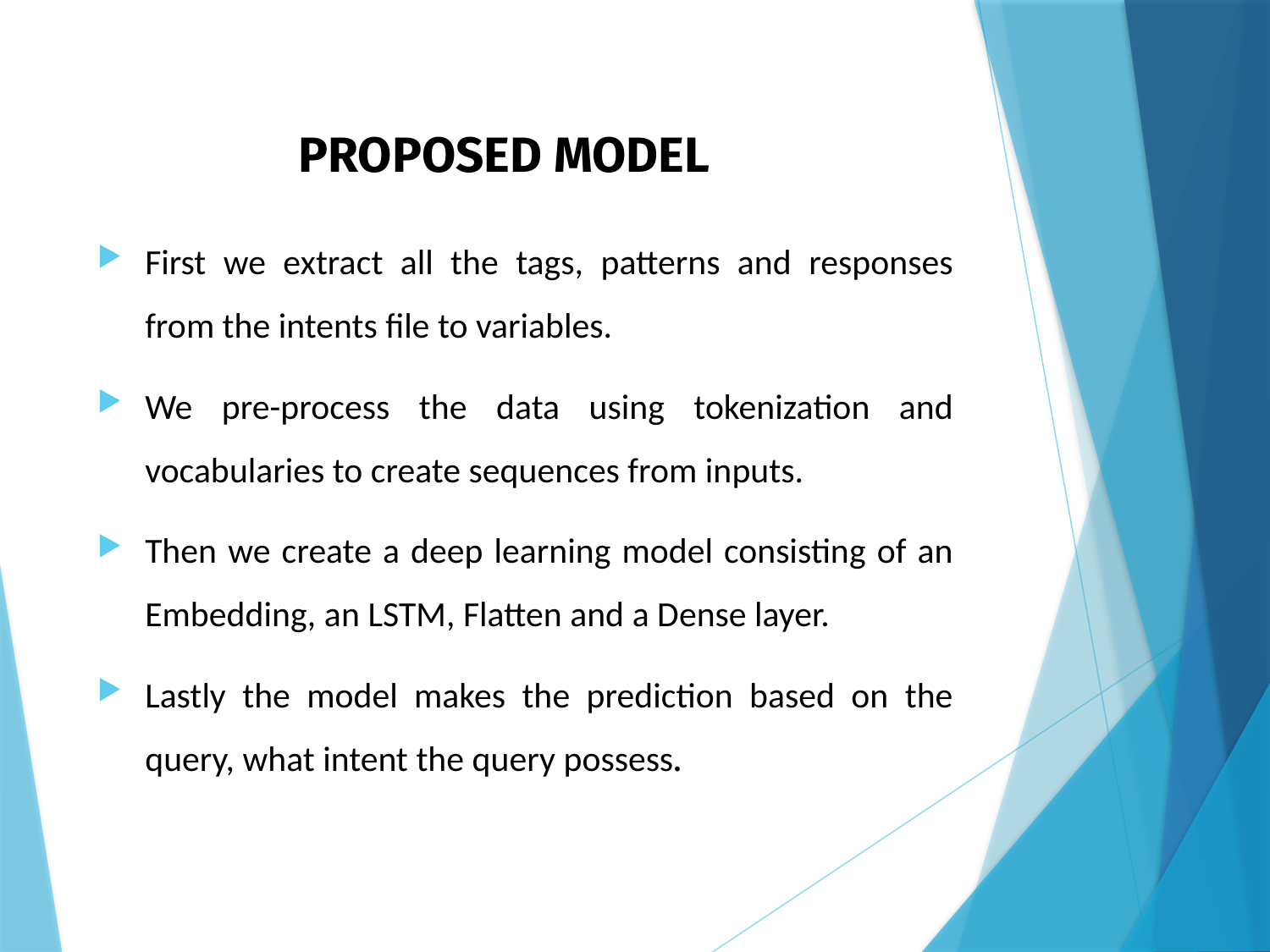

# PROPOSED MODEL
First we extract all the tags, patterns and responses from the intents file to variables.
We pre-process the data using tokenization and vocabularies to create sequences from inputs.
Then we create a deep learning model consisting of an Embedding, an LSTM, Flatten and a Dense layer.
Lastly the model makes the prediction based on the query, what intent the query possess.